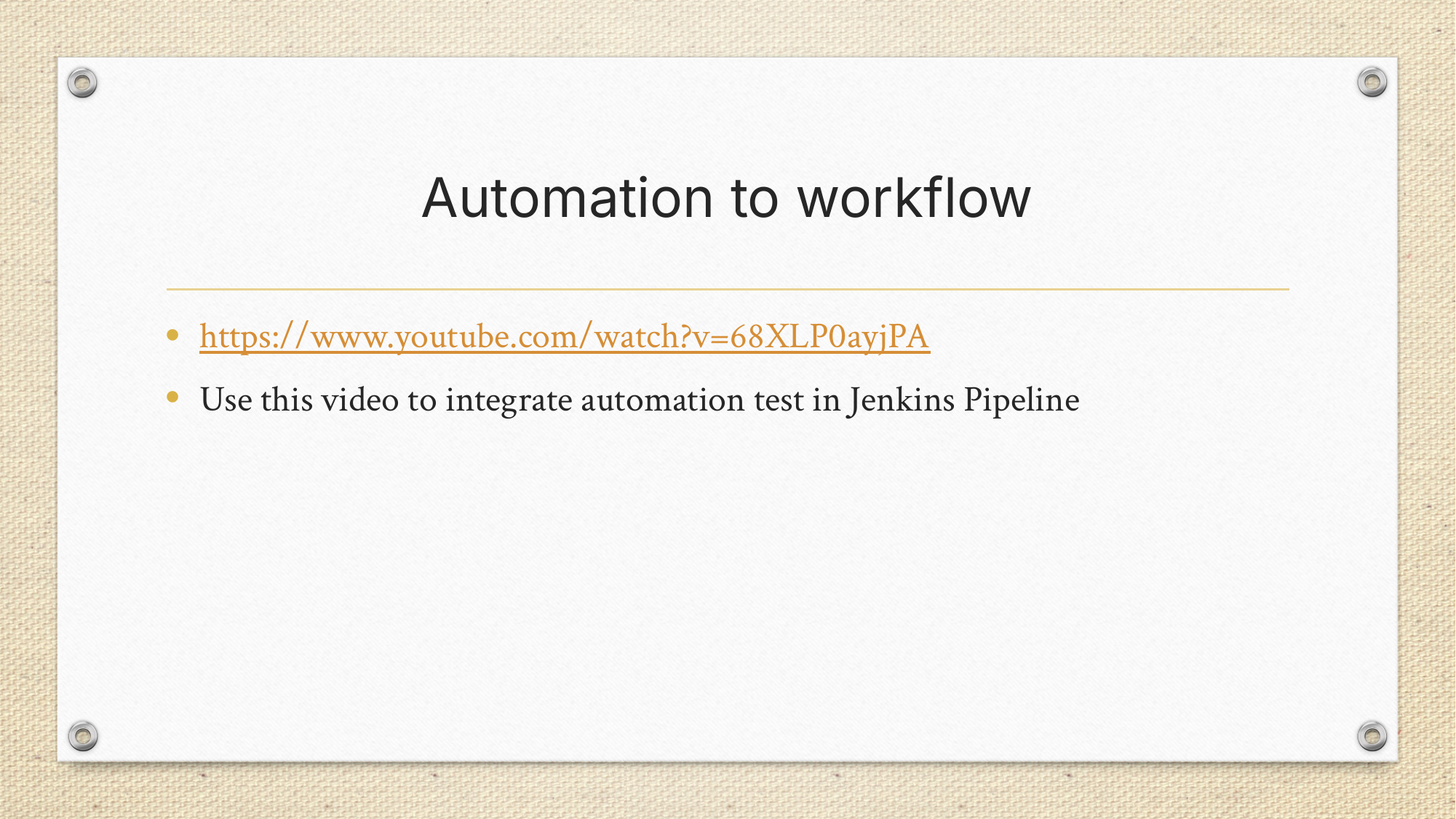

# Automation to workflow
https://www.youtube.com/watch?v=68XLP0ayjPA
Use this video to integrate automation test in Jenkins Pipeline